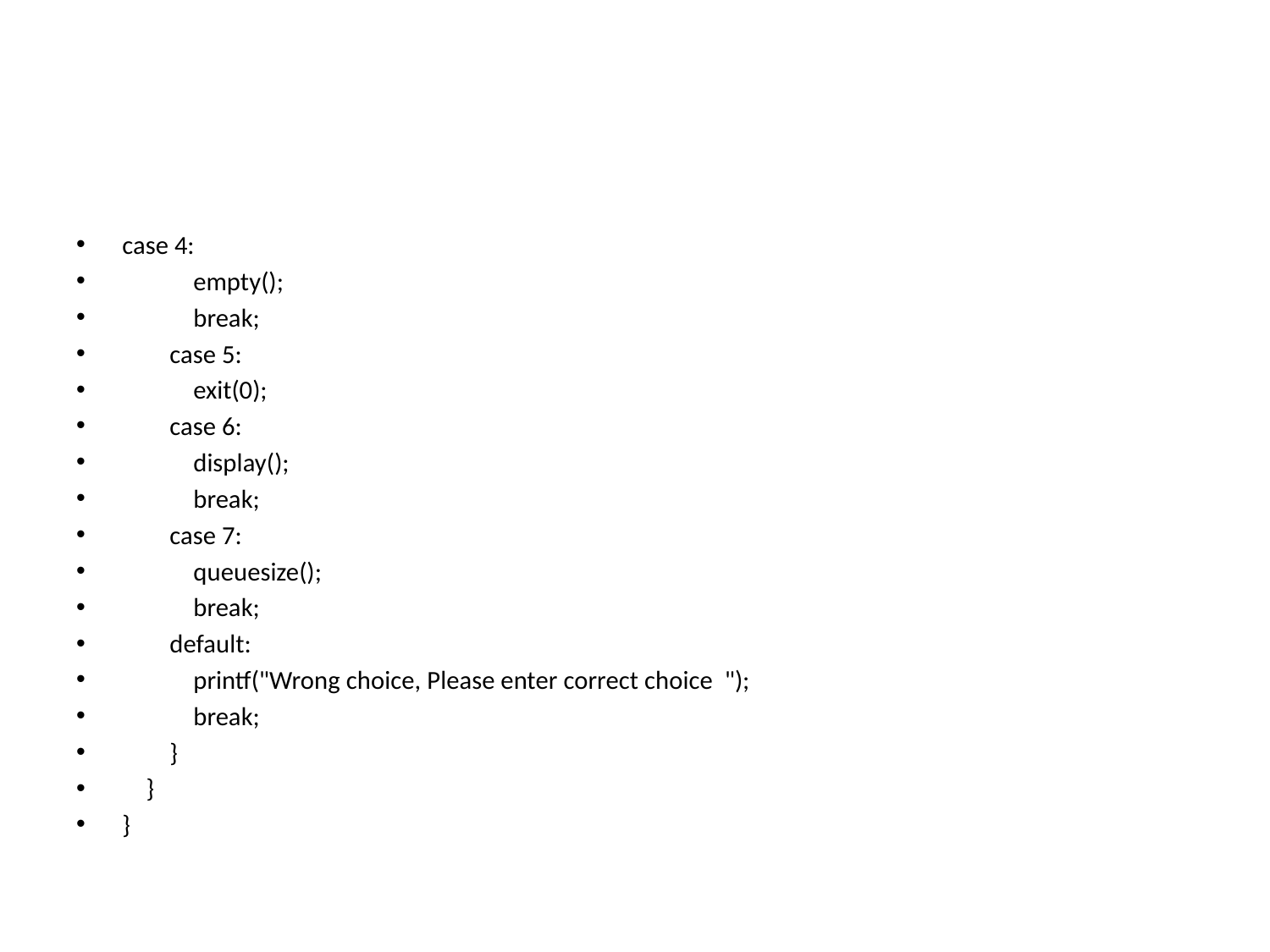

#
case 4:
            empty();
            break;
        case 5:
            exit(0);
        case 6:
            display();
            break;
        case 7:
            queuesize();
            break;
        default:
            printf("Wrong choice, Please enter correct choice  ");
            break;
        }
    }
}